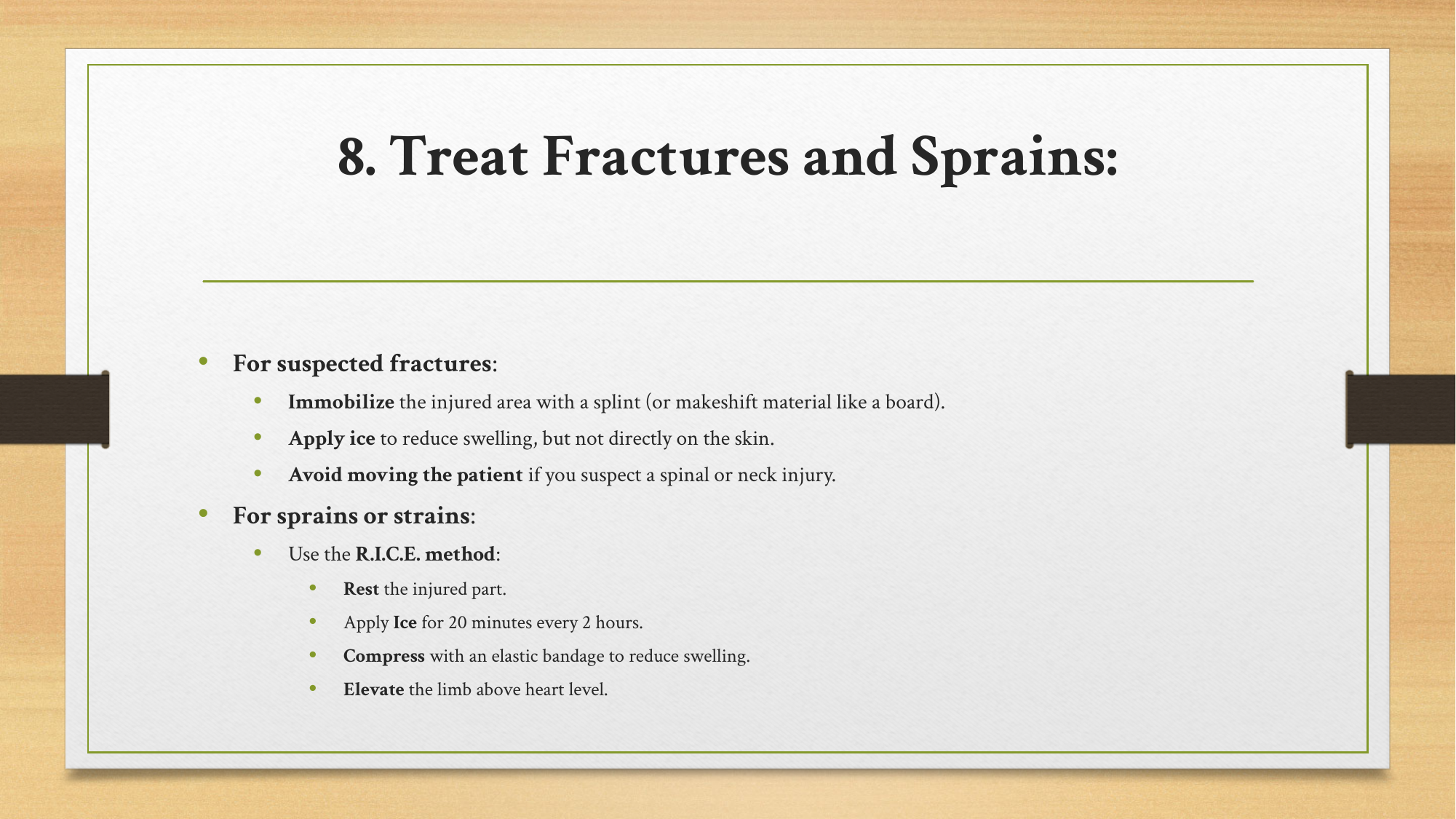

# 8. Treat Fractures and Sprains:

For suspected fractures:
Immobilize the injured area with a splint (or makeshift material like a board).
Apply ice to reduce swelling, but not directly on the skin.
Avoid moving the patient if you suspect a spinal or neck injury.
For sprains or strains:
Use the R.I.C.E. method:
Rest the injured part.
Apply Ice for 20 minutes every 2 hours.
Compress with an elastic bandage to reduce swelling.
Elevate the limb above heart level.